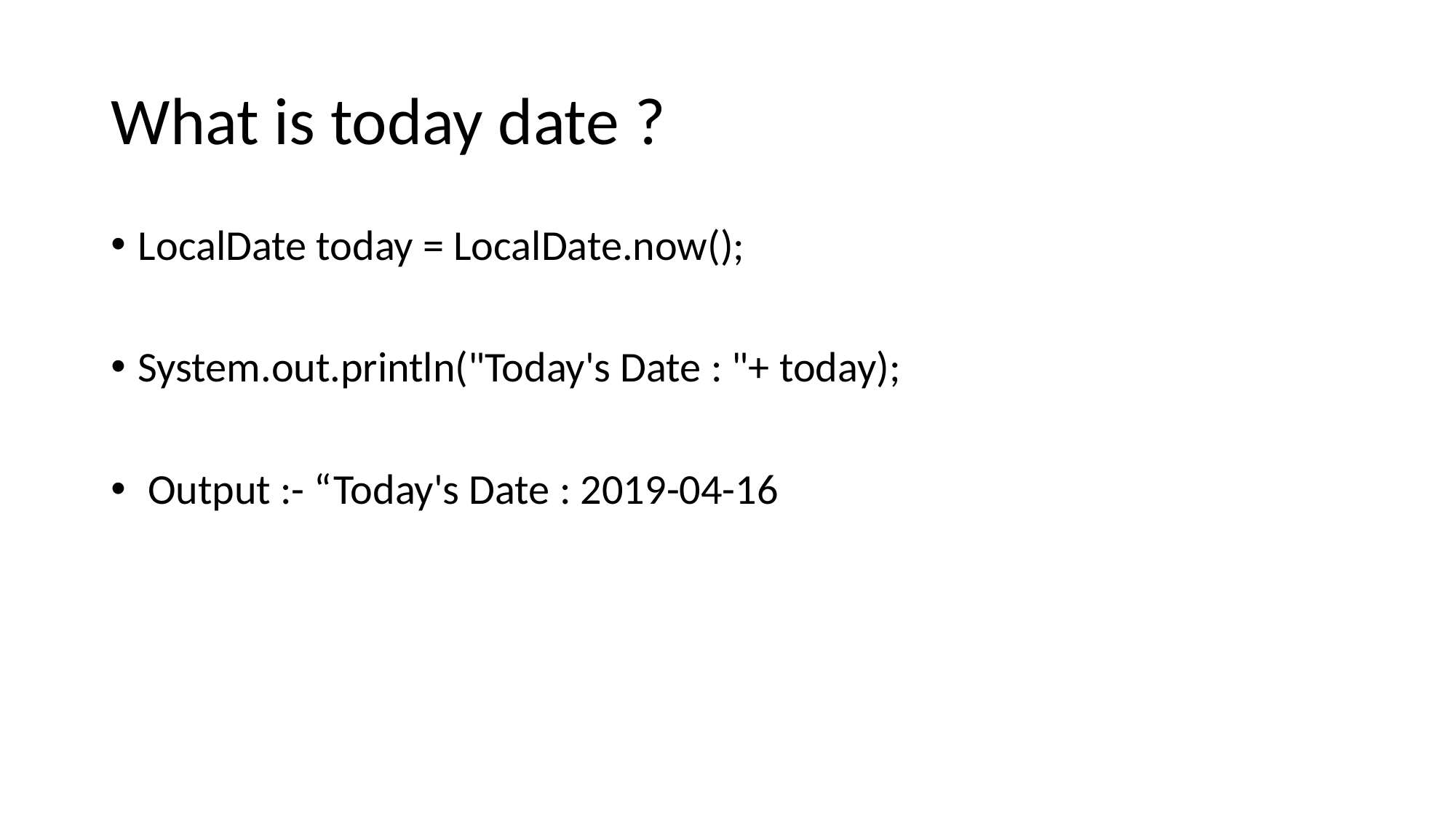

# What is today date ?
LocalDate today = LocalDate.now();

System.out.println("Today's Date : "+ today);

 Output :- “Today's Date : 2019-04-16